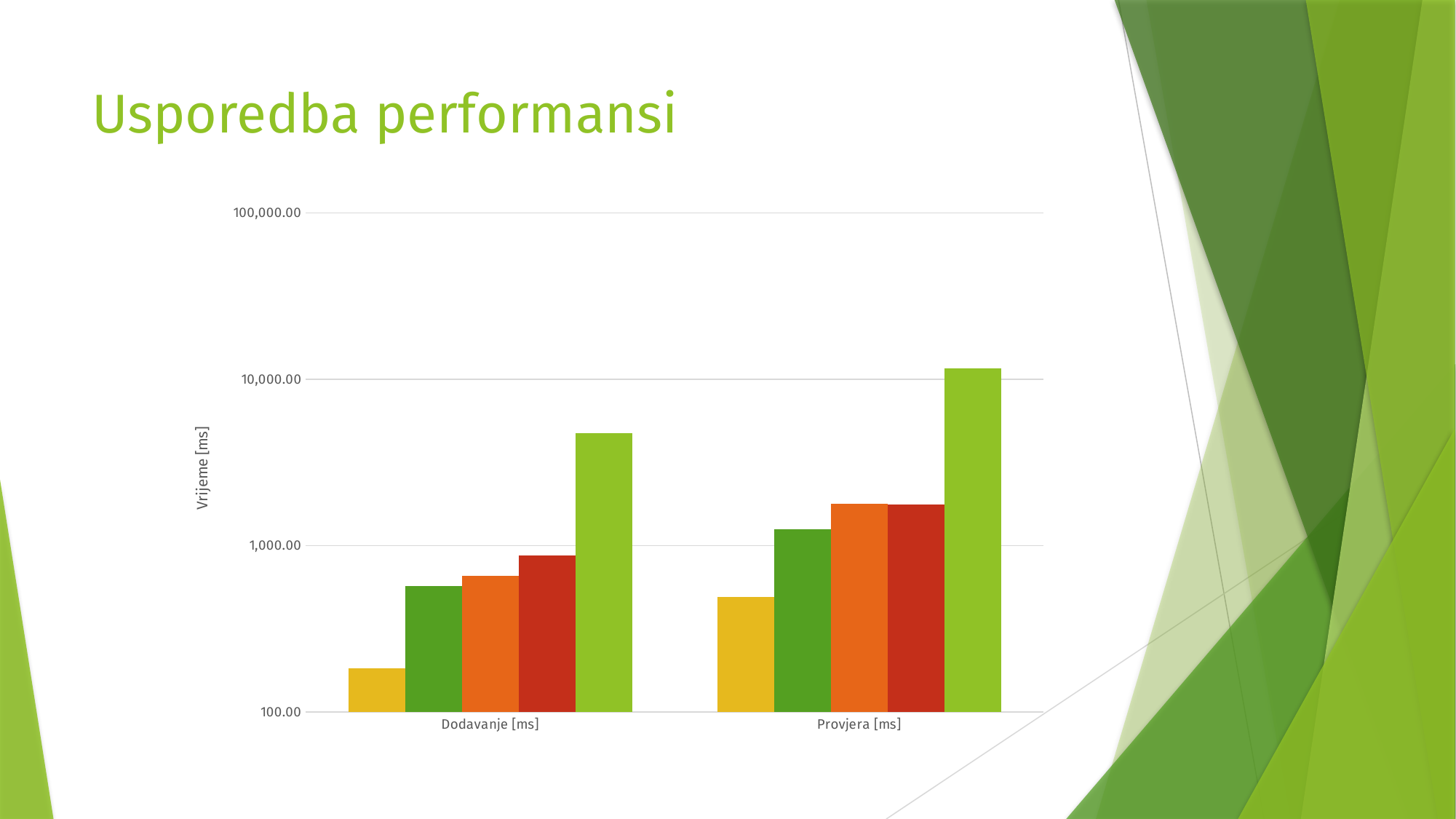

# Usporedba performansi

### Chart

| Category |  |  |  |  |  |
|---|---|---|---|---|---|
| Dodavanje [ms] | 182.662 | 569.0 | 654.82 | 873.0 | 4720.0768 |
| Provjera [ms] | 492.715 | 1256.0 | 1781.08 | 1766.0 | 11594.1564 |